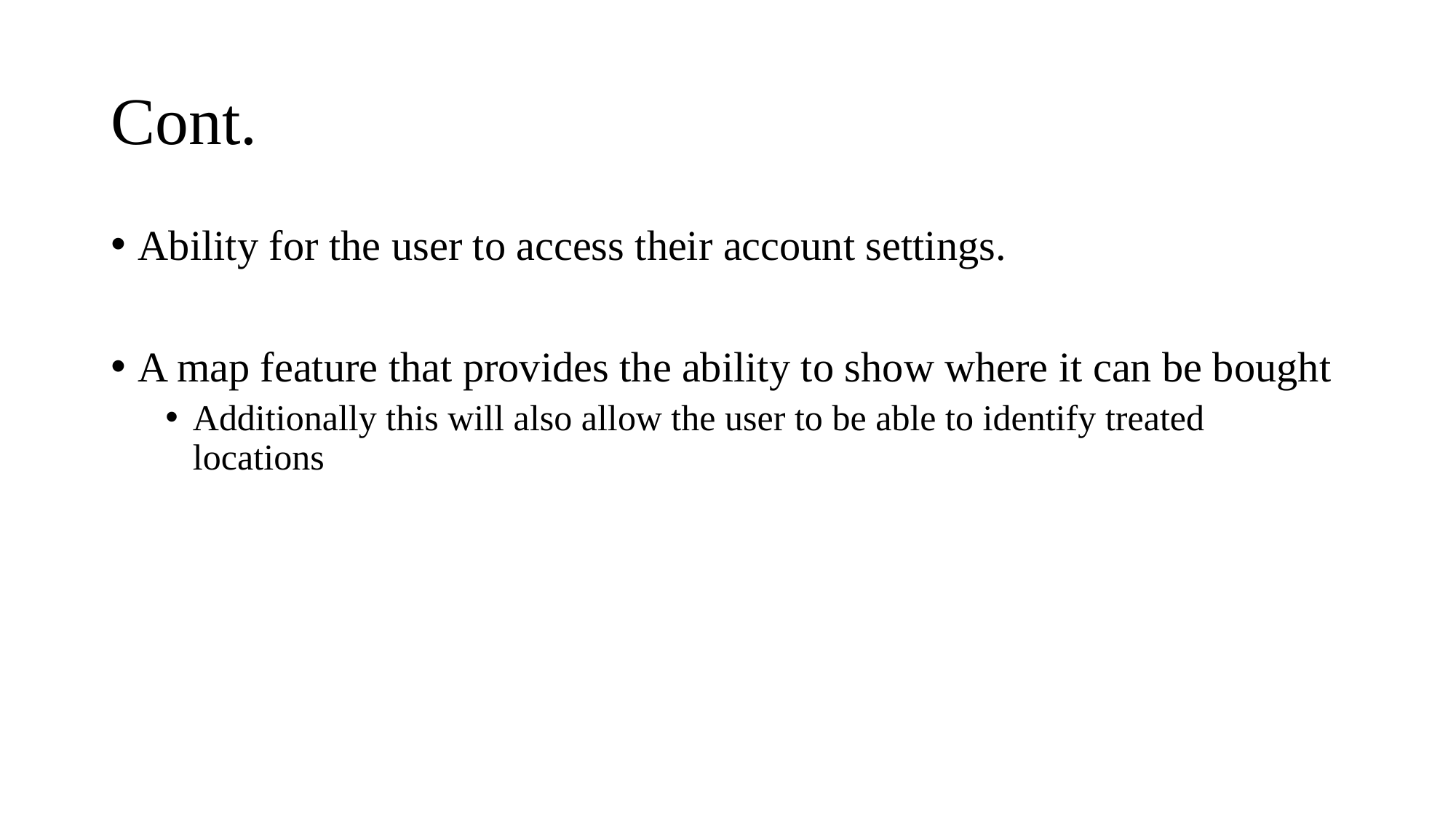

# Cont.
Ability for the user to access their account settings.

A map feature that provides the ability to show where it can be bought
Additionally this will also allow the user to be able to identify treated locations